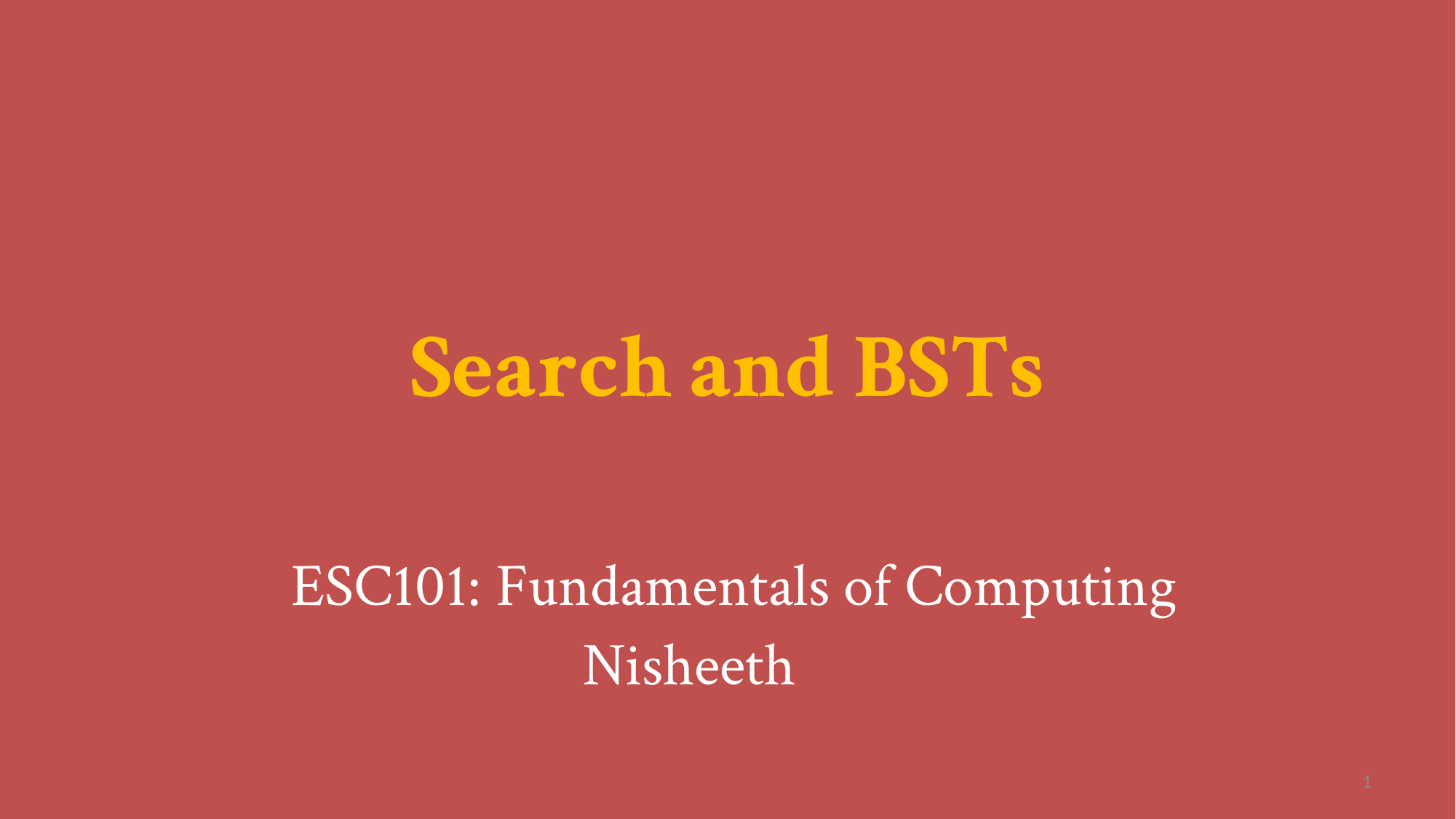

Search and BSTs
# ESC101: Fundamentals of Computing
  Nisheeth

1